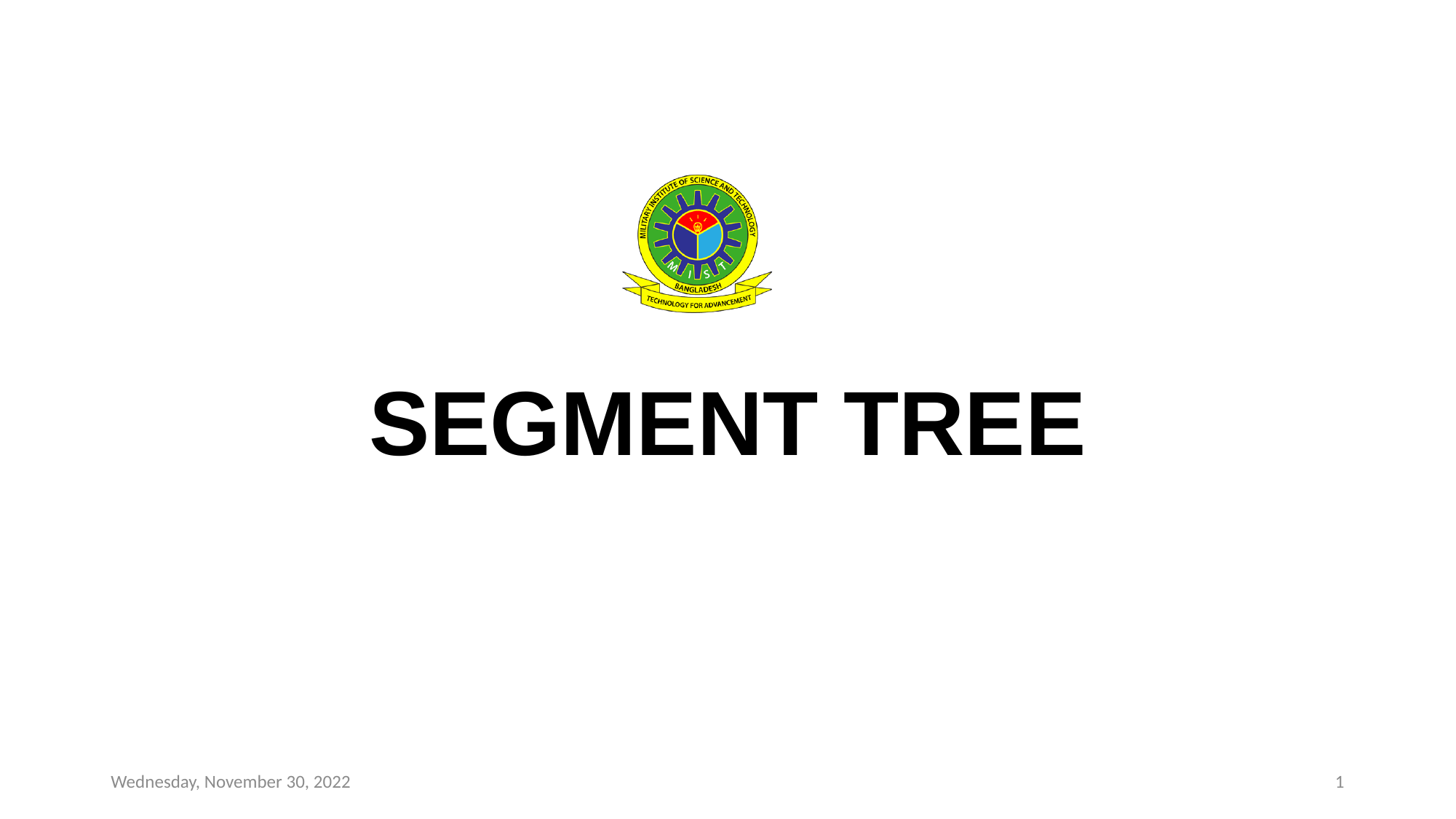

# SEGMENT TREE
Wednesday, November 30, 2022
1